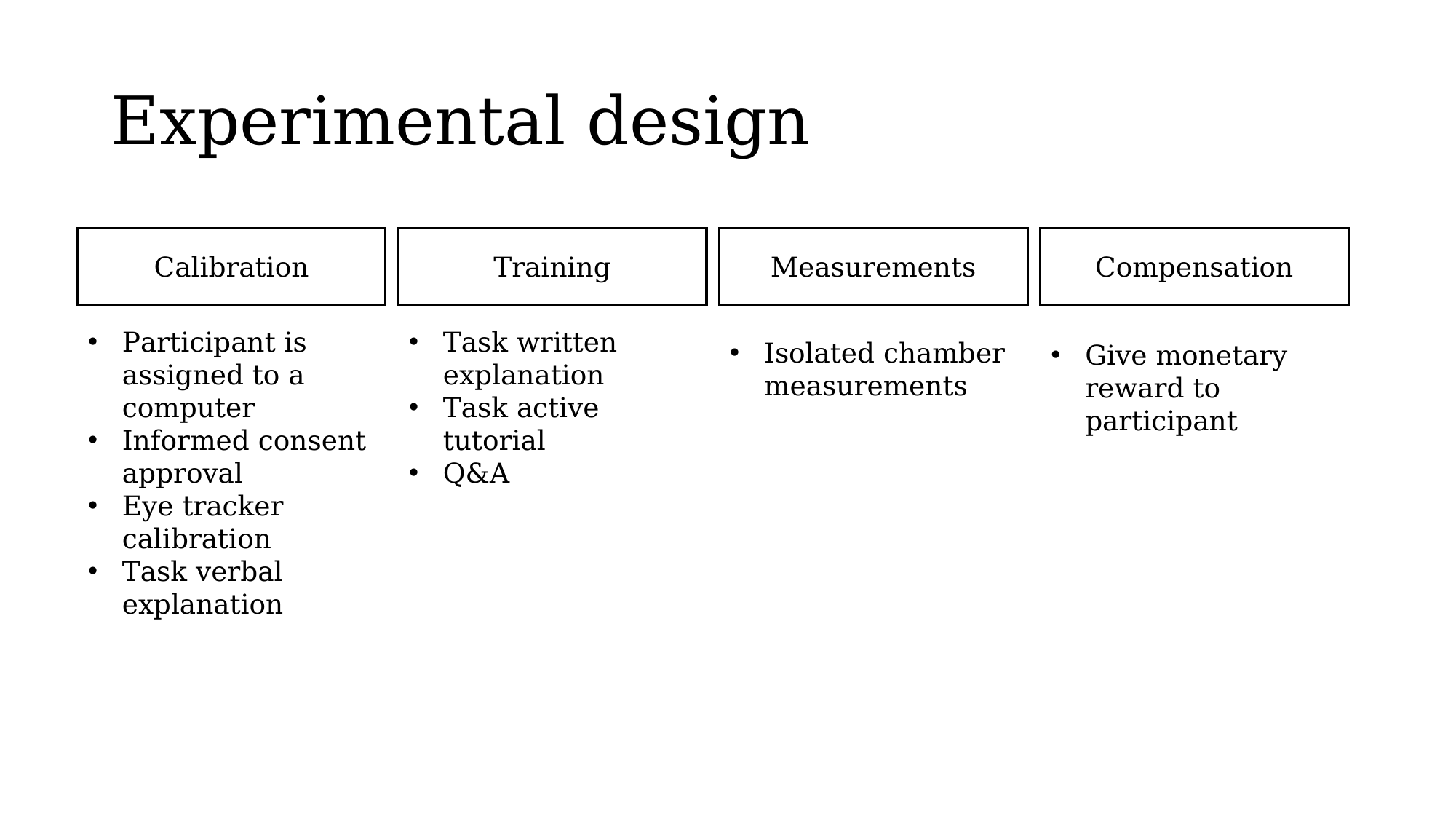

# Experimental design
Calibration
Training
Measurements
Compensation
Participant is assigned to a computer
Informed consent approval
Eye tracker calibration
Task verbal explanation
Task written explanation
Task active tutorial
Q&A
Isolated chamber measurements
Give monetary reward to participant